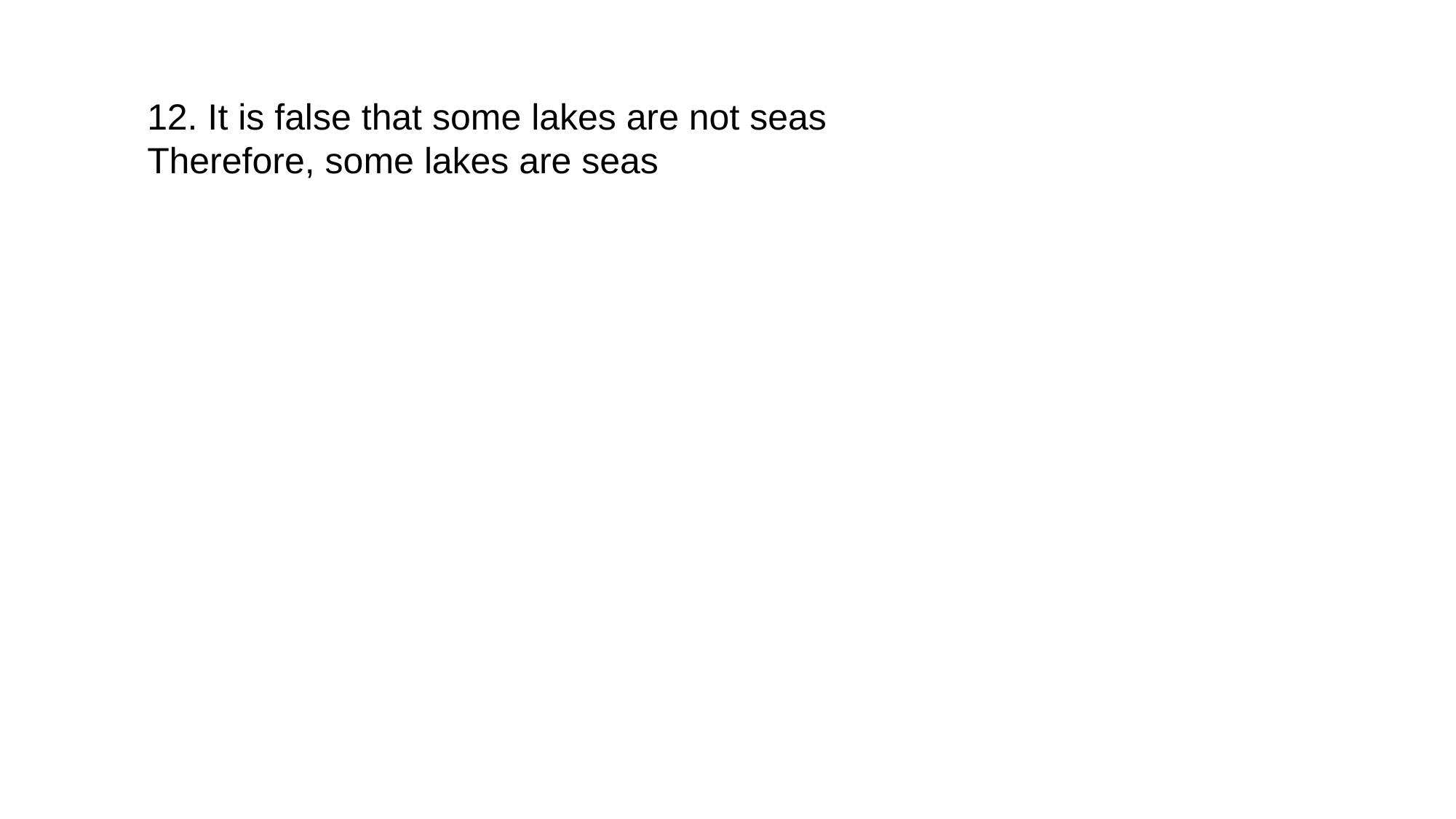

12. It is false that some lakes are not seas
Therefore, some lakes are seas